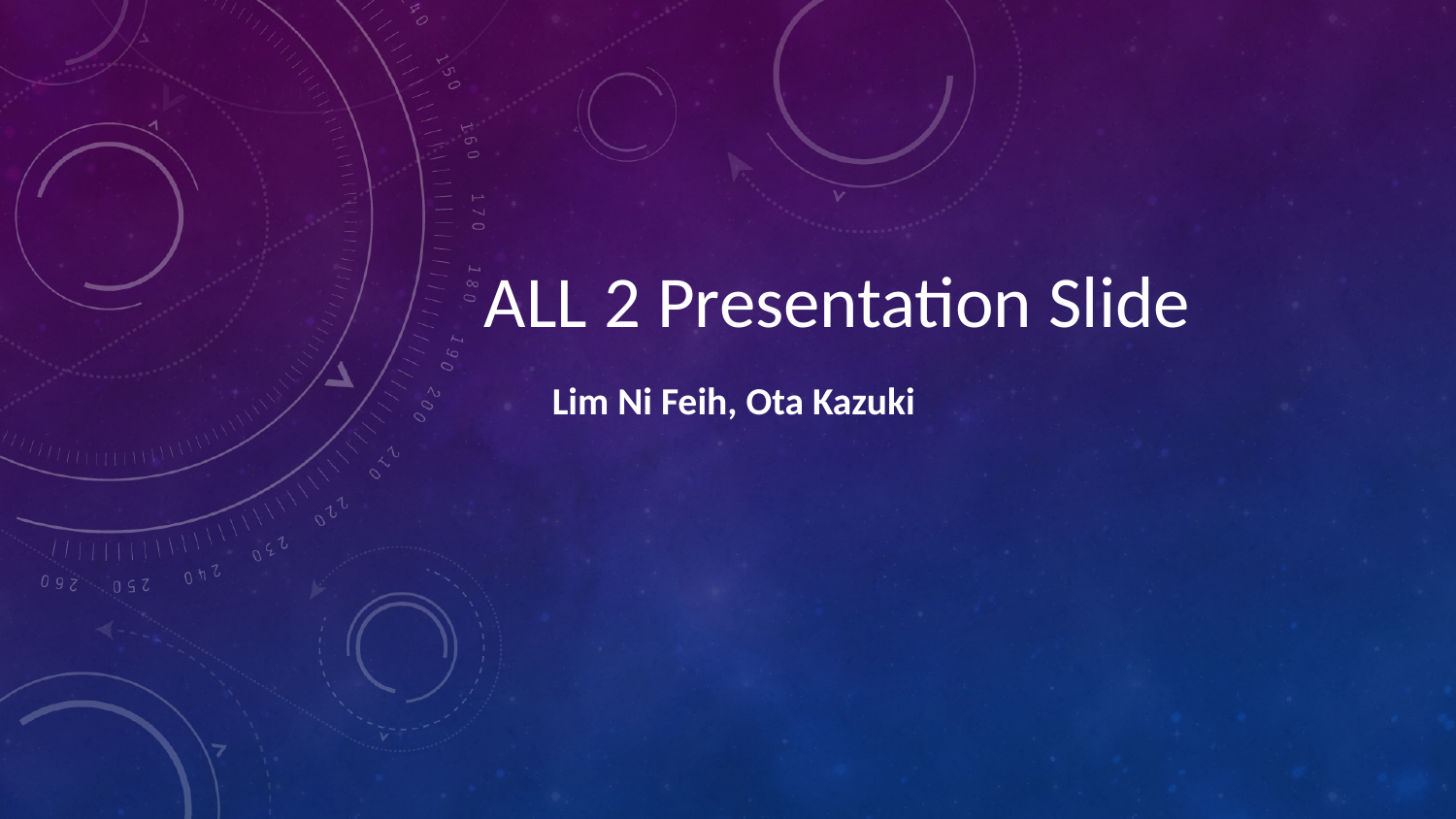

# ALL 2 Presentation Slide
Lim Ni Feih, Ota Kazuki